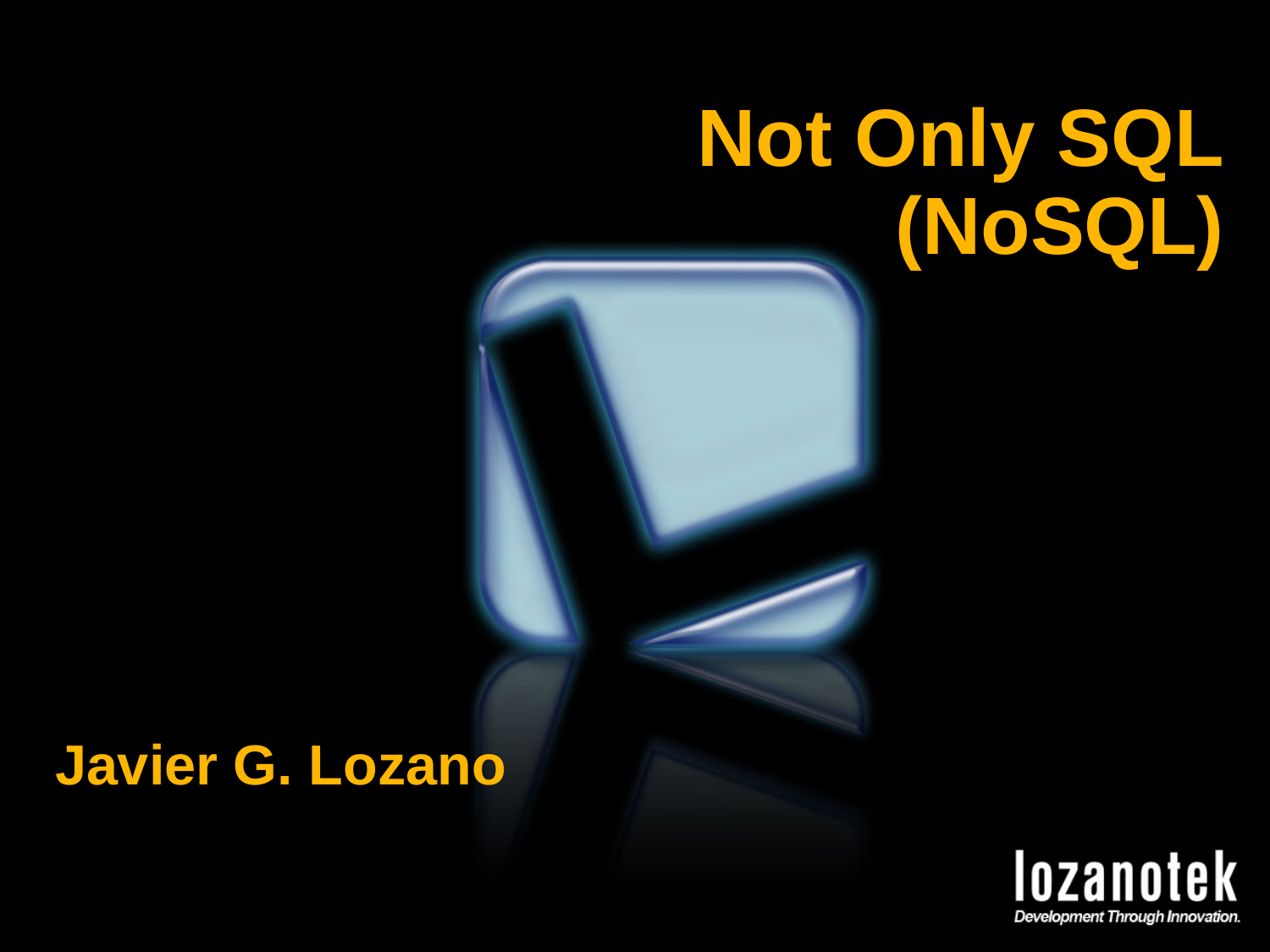

# Not Only SQL (NoSQL)
Javier G. Lozano